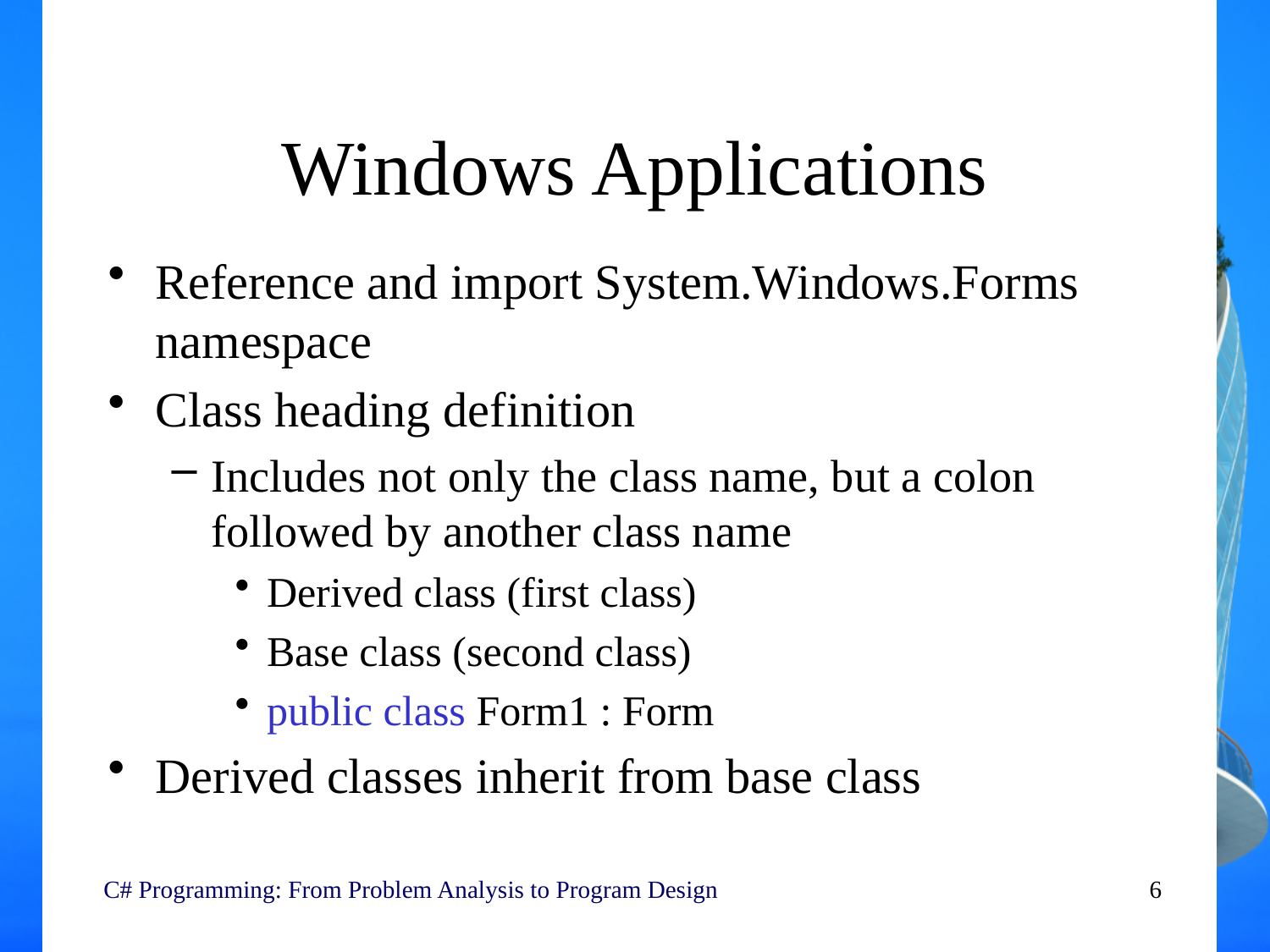

# Windows Applications
Reference and import System.Windows.Forms namespace
Class heading definition
Includes not only the class name, but a colon followed by another class name
Derived class (first class)
Base class (second class)
public class Form1 : Form
Derived classes inherit from base class
 C# Programming: From Problem Analysis to Program Design
6